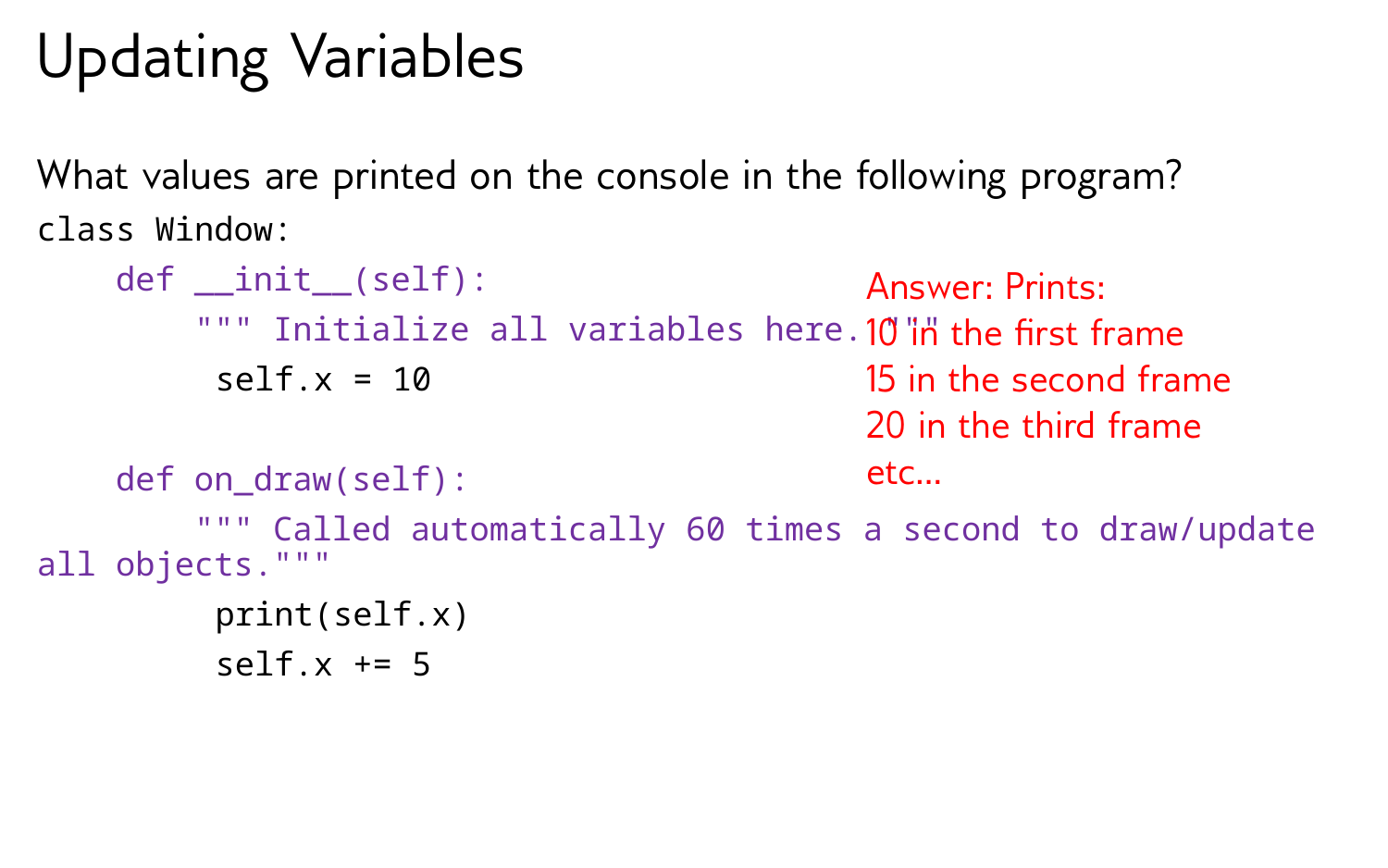

# Updating Variables
What values are printed on the console in the following program?
class Window:
    def __init__(self):
        """ Initialize all variables here. """
	  self.x = 10

    def on_draw(self):
        """ Called automatically 60 times a second to draw/update all objects."""
	  print(self.x)
	  self.x += 5

Answer: Prints:
10 in the first frame
15 in the second frame
20 in the third frame
etc…